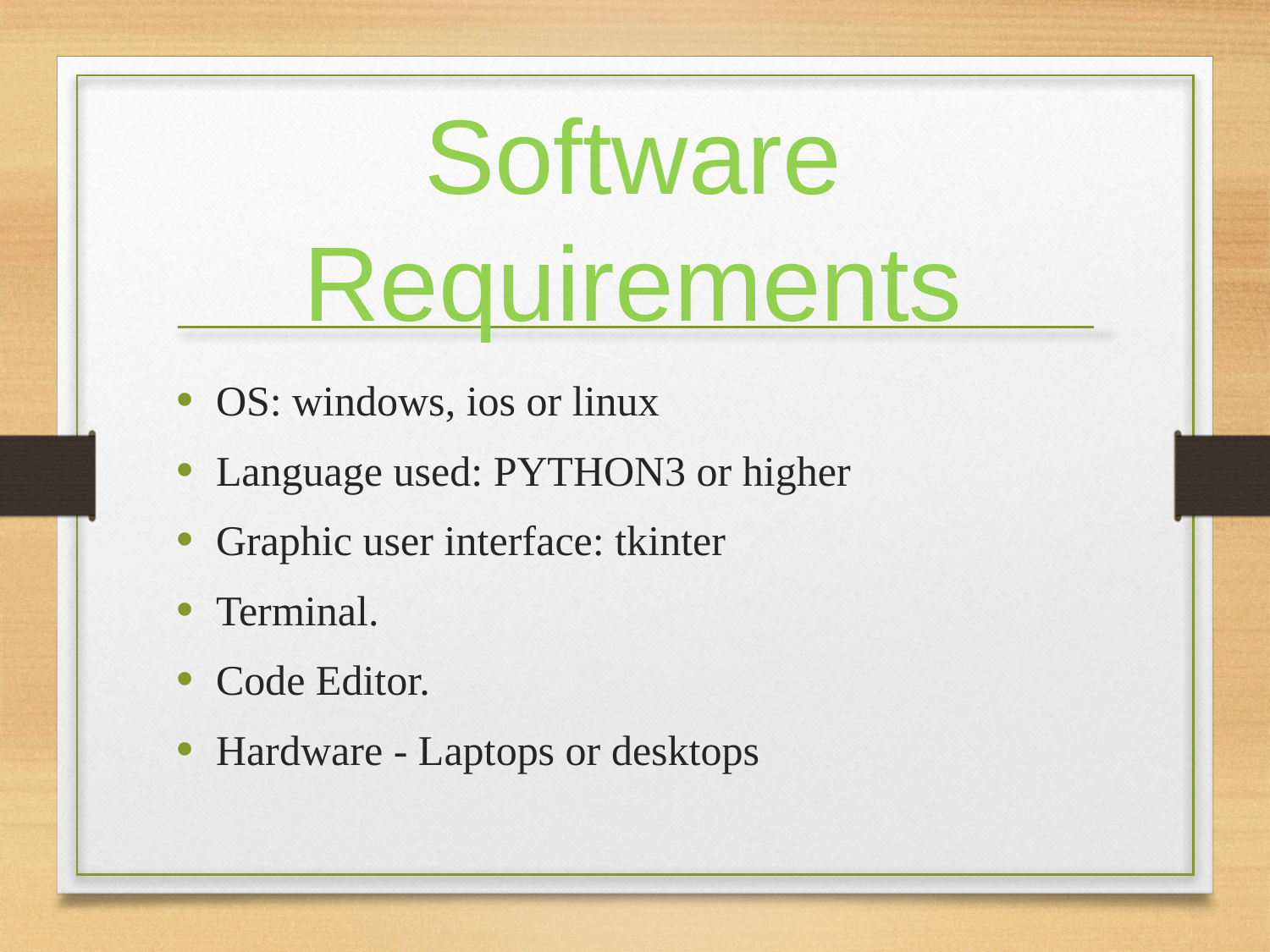

# Software Requirements
OS: windows, ios or linux
Language used: PYTHON3 or higher
Graphic user interface: tkinter
Terminal.
Code Editor.
Hardware - Laptops or desktops